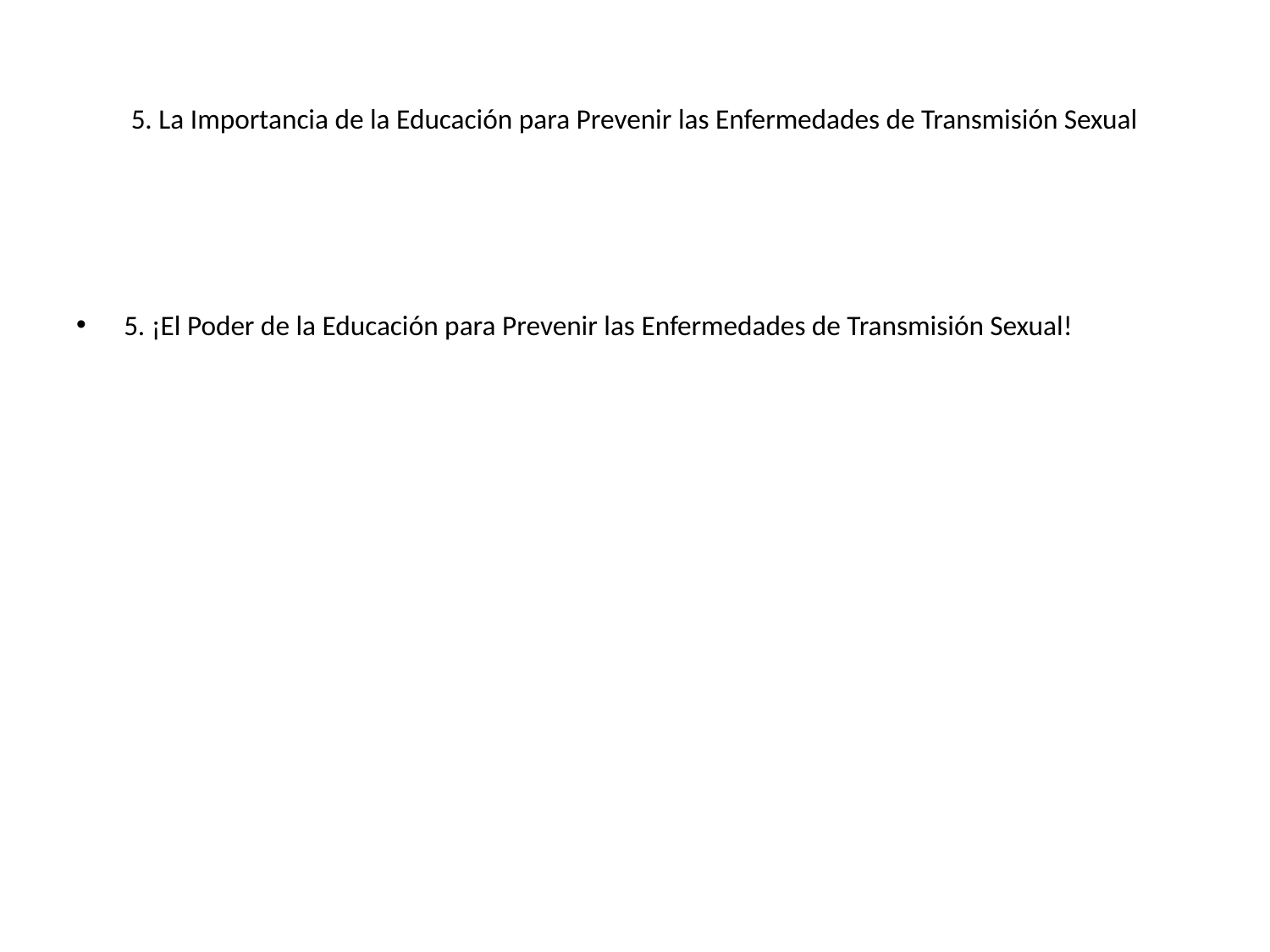

# 5. La Importancia de la Educación para Prevenir las Enfermedades de Transmisión Sexual

5. ¡El Poder de la Educación para Prevenir las Enfermedades de Transmisión Sexual!